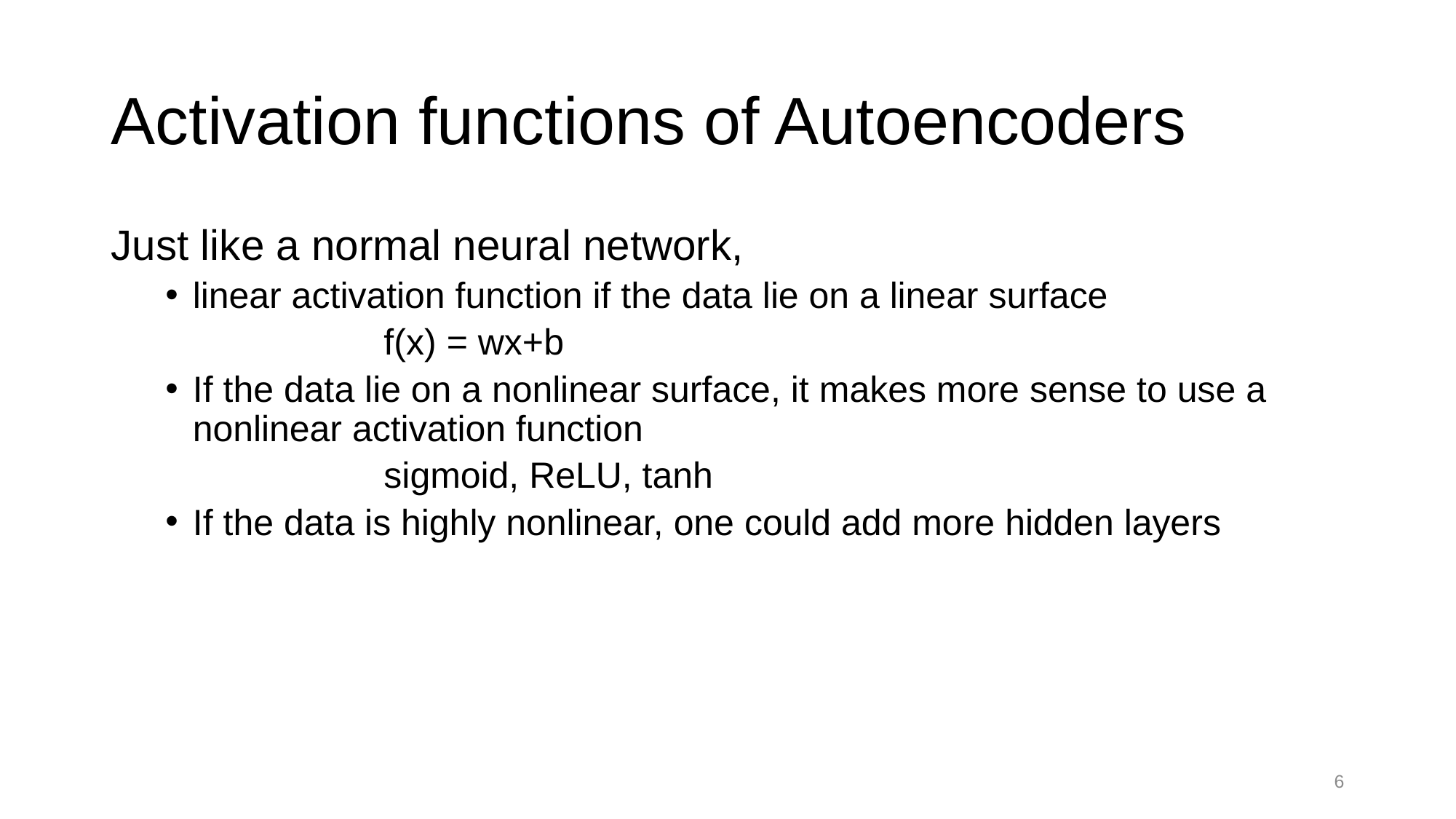

# Activation functions of Autoencoders
Just like a normal neural network,
linear activation function if the data lie on a linear surface
		f(x) = wx+b
If the data lie on a nonlinear surface, it makes more sense to use a nonlinear activation function
		sigmoid, ReLU, tanh
If the data is highly nonlinear, one could add more hidden layers
6